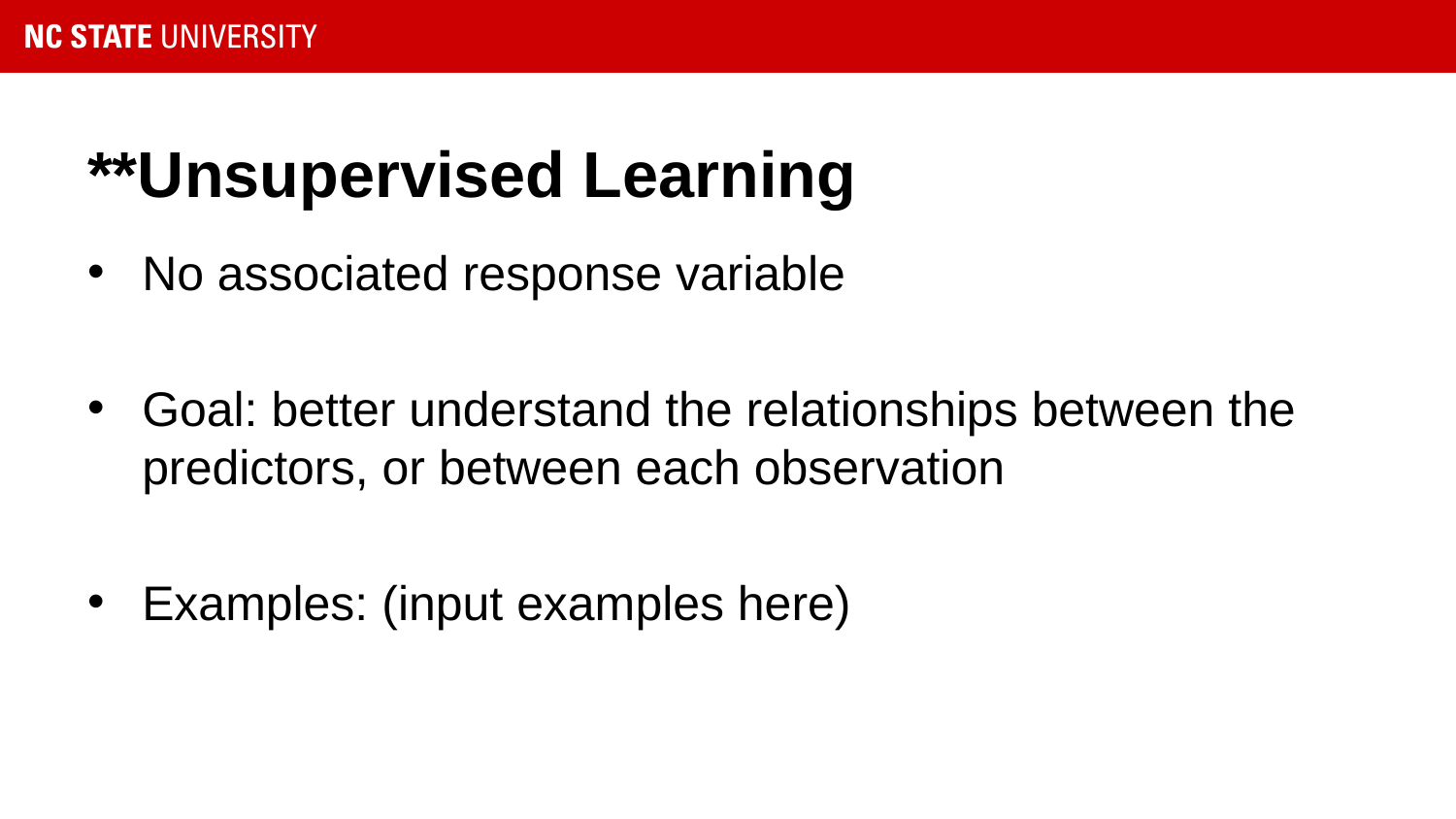

# **Unsupervised Learning
No associated response variable

Goal: better understand the relationships between the predictors, or between each observation

Examples: (input examples here)